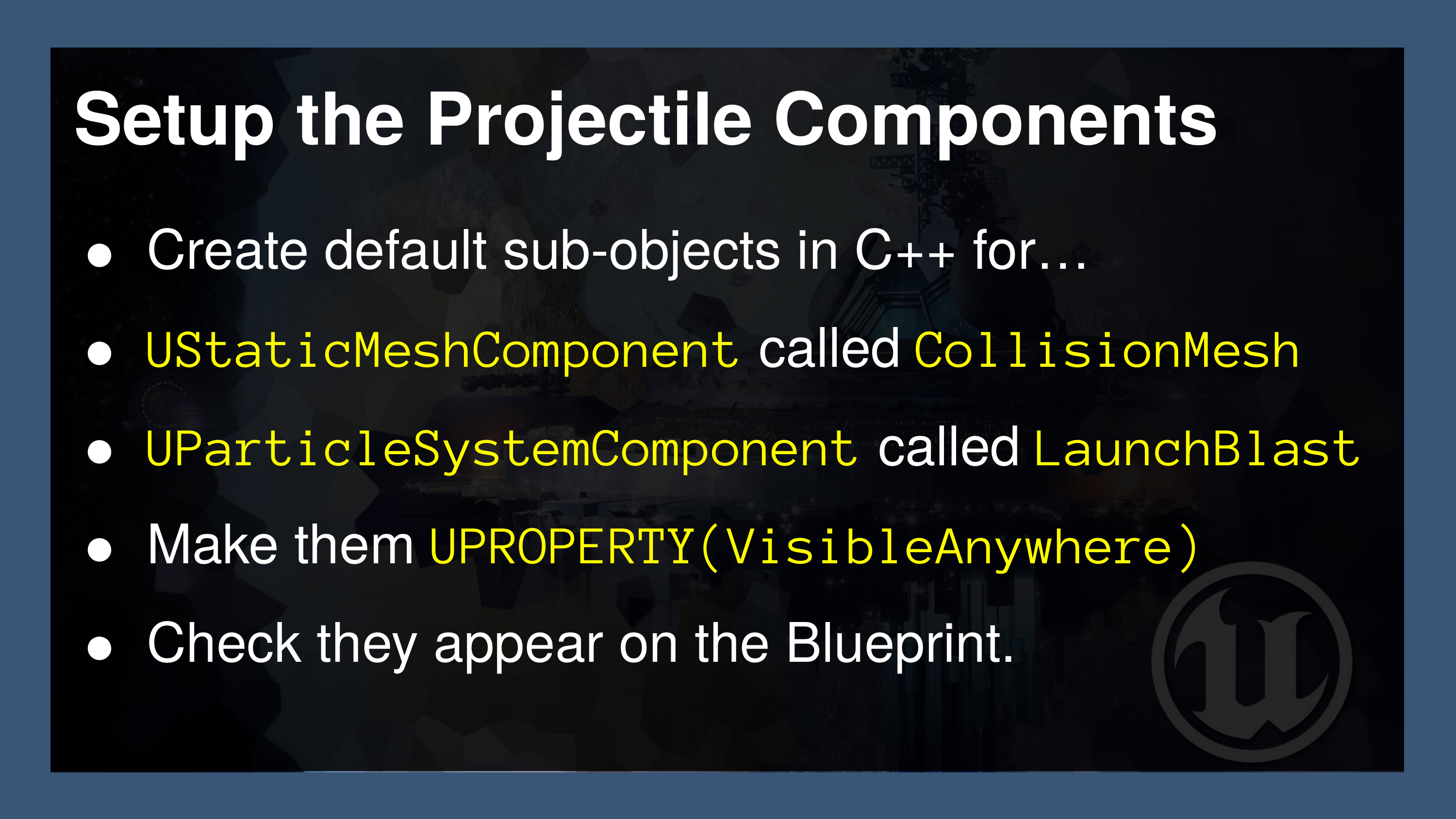

Setup the Projectile Components
Create default sub-objects in C++ for…
UStaticMeshComponent called CollisionMesh
UParticleSystemComponent called LaunchBlast
Make them UPROPERTY(VisibleAnywhere)
Check they appear on the Blueprint.